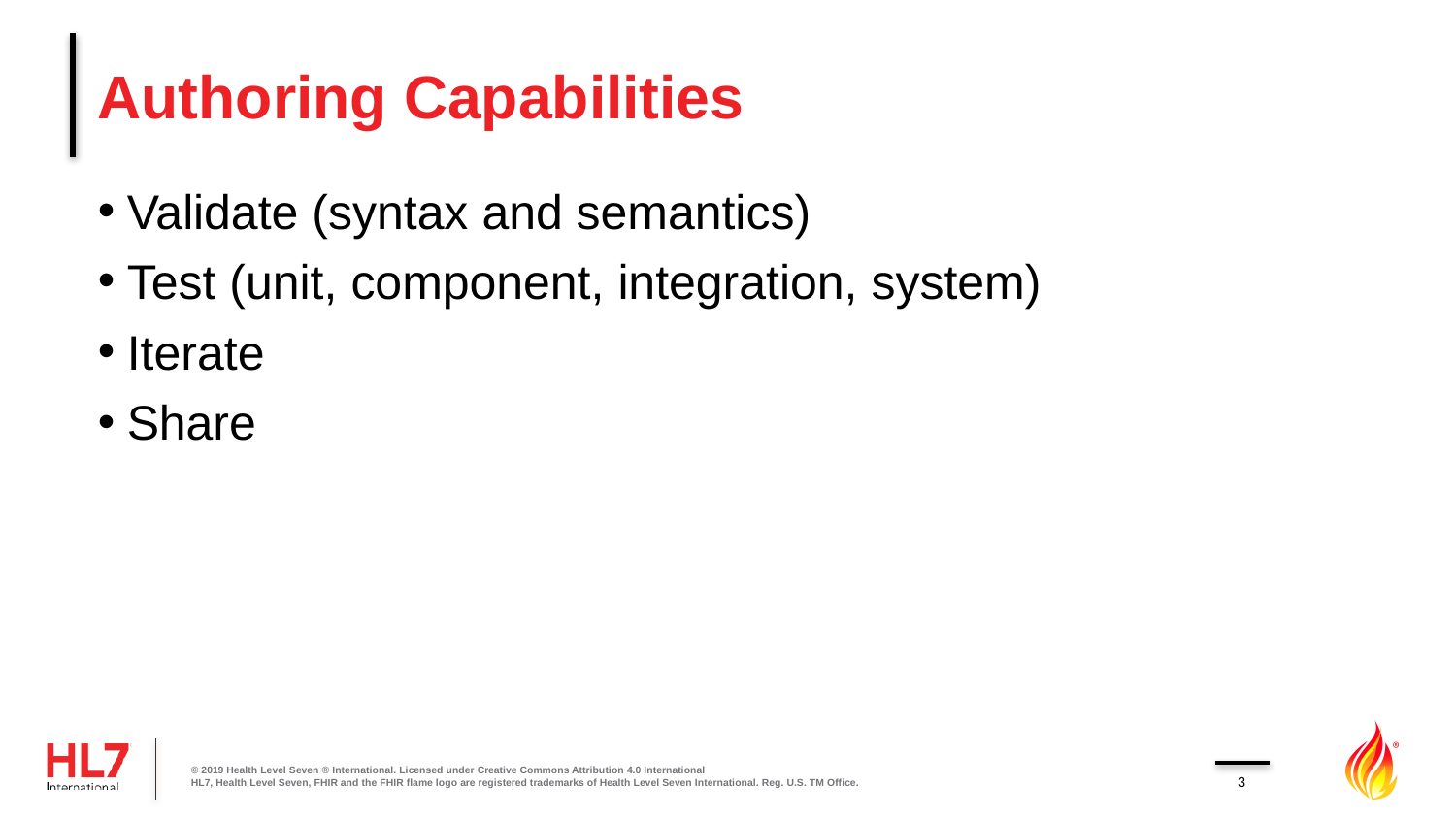

# Authoring Capabilities
Validate (syntax and semantics)
Test (unit, component, integration, system)
Iterate
Share
© 2019 Health Level Seven ® International. Licensed under Creative Commons Attribution 4.0 International
HL7, Health Level Seven, FHIR and the FHIR flame logo are registered trademarks of Health Level Seven International. Reg. U.S. TM Office.
3